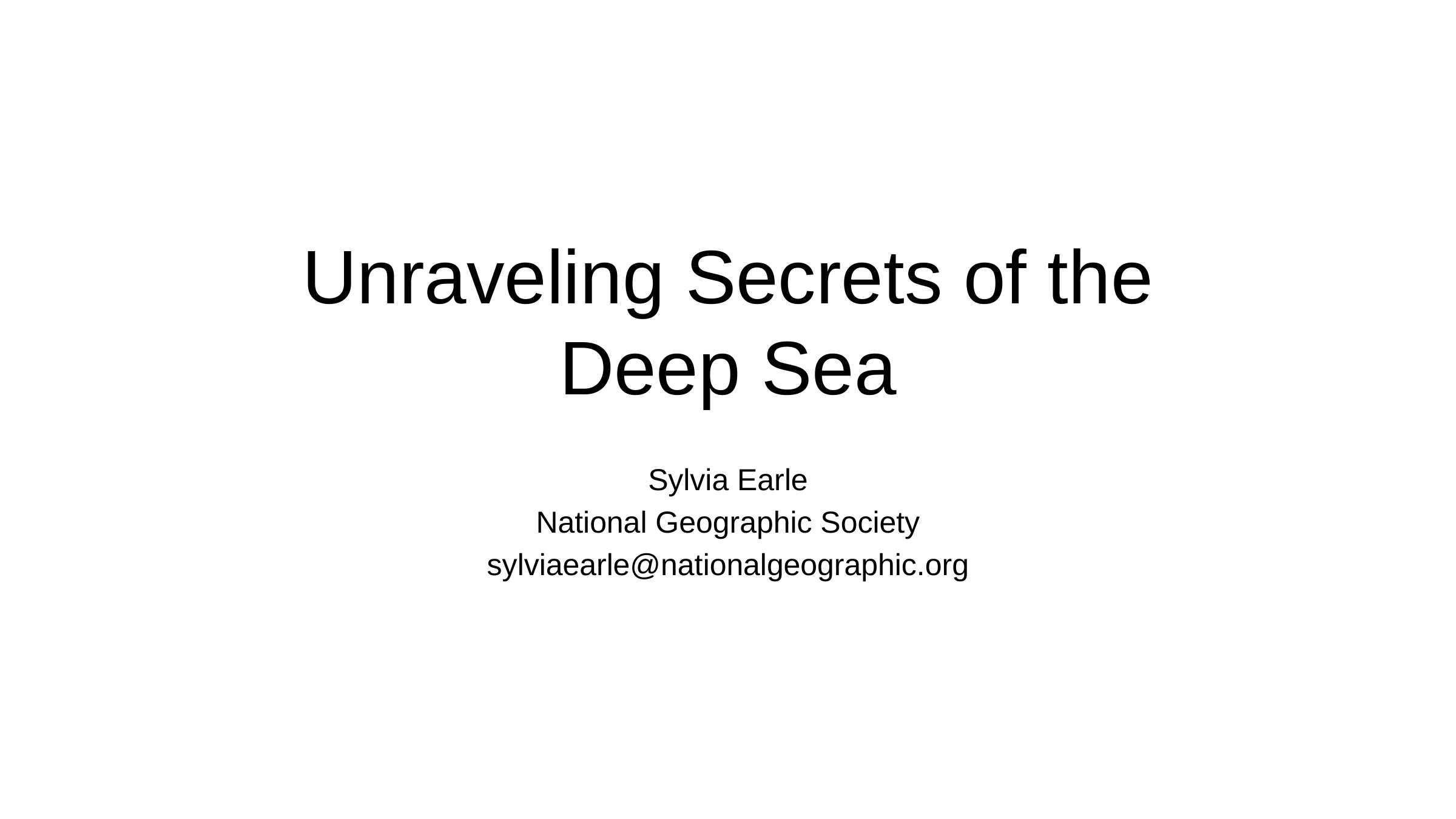

# Unraveling Secrets of the Deep Sea
Sylvia Earle
National Geographic Society
sylviaearle@nationalgeographic.org